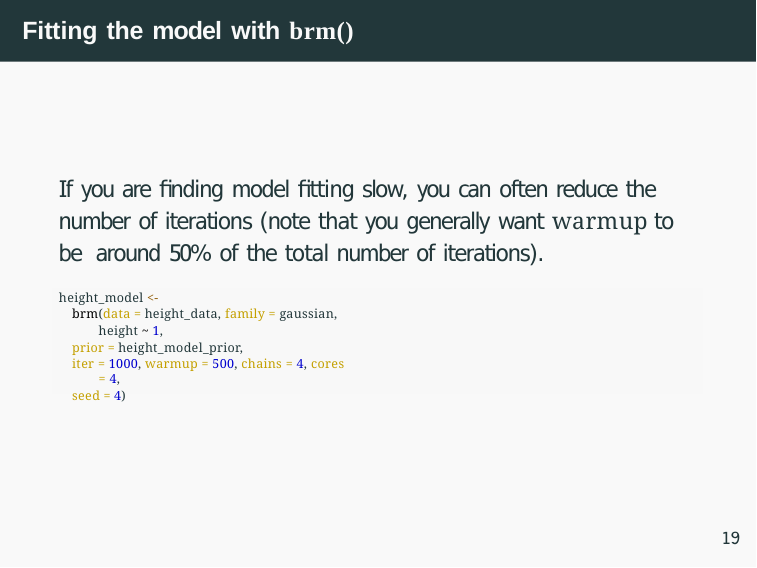

# Fitting the model with brm()
If you are finding model fitting slow, you can often reduce the  number of iterations (note that you generally want warmup to be  around 50% of the total number of iterations).
height_model <-
brm(data = height_data, family = gaussian,  height ~ 1,
prior = height_model_prior,
iter = 1000, warmup = 500, chains = 4, cores = 4,
seed = 4)

19